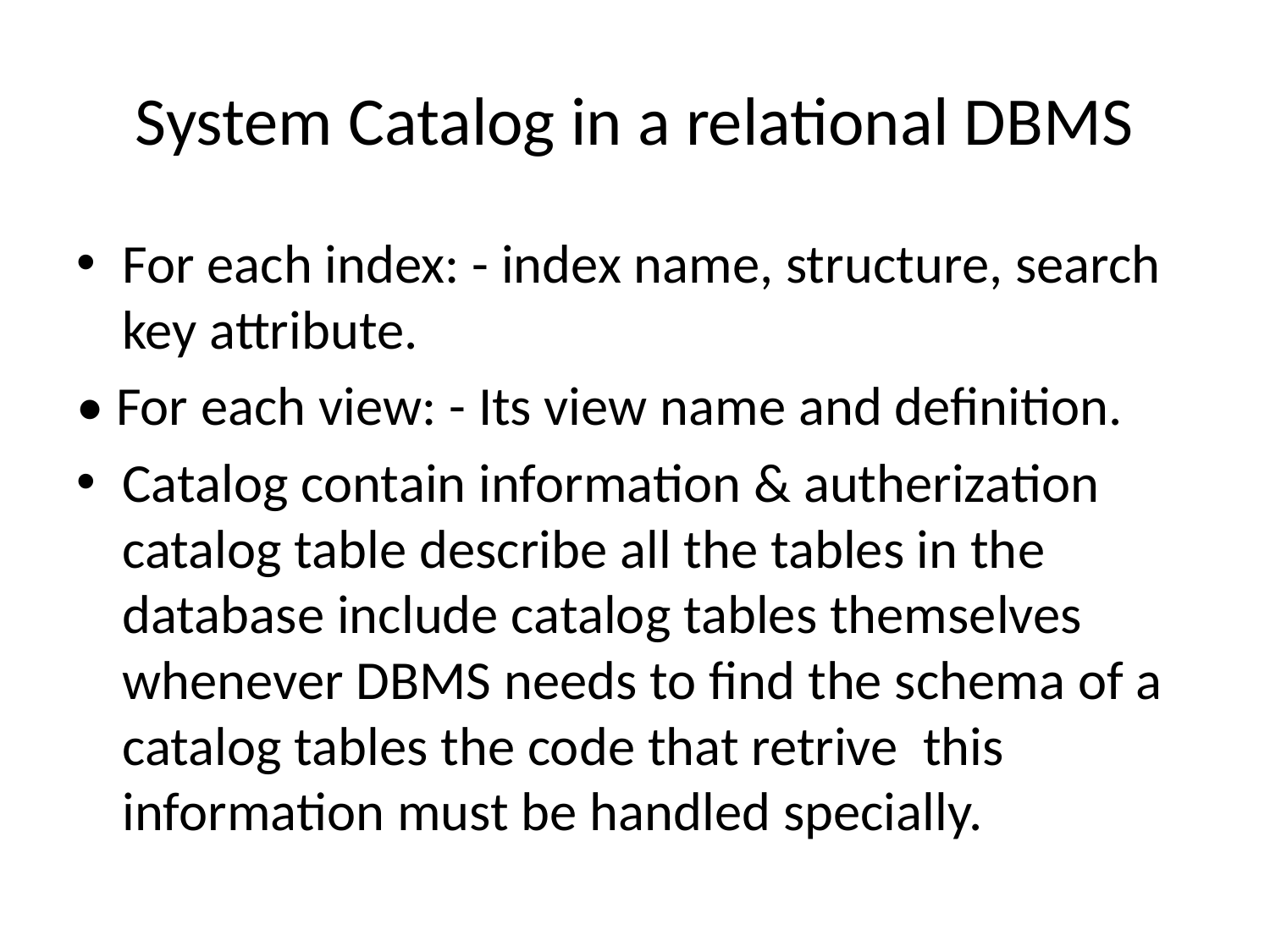

# System Catalog in a relational DBMS
For each index: - index name, structure, search key attribute.
• For each view: - Its view name and definition.
Catalog contain information & autherization catalog table describe all the tables in the database include catalog tables themselves whenever DBMS needs to find the schema of a catalog tables the code that retrive  this information must be handled specially.